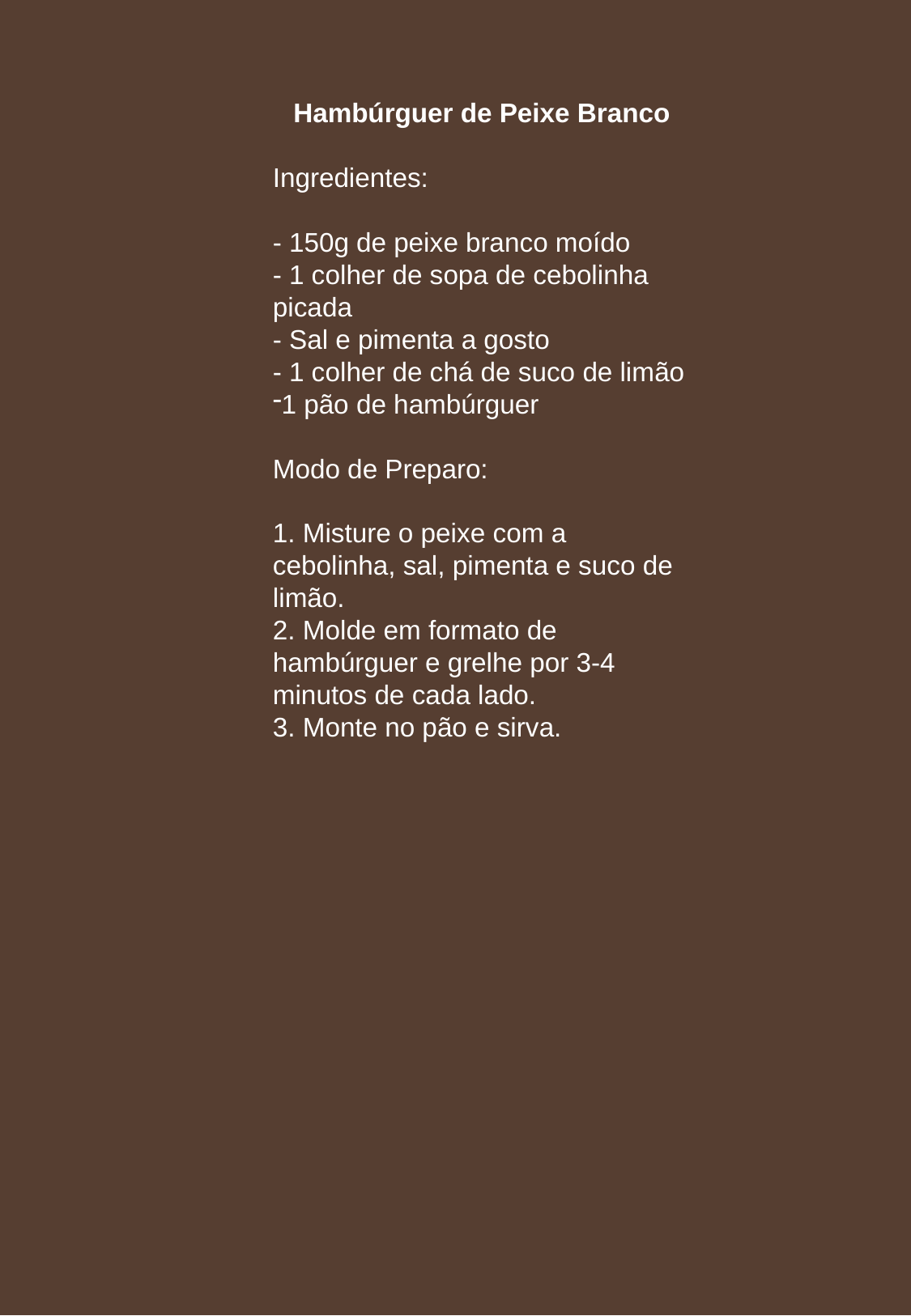

Hambúrguer de Peixe Branco

Ingredientes:

- 150g de peixe branco moído
- 1 colher de sopa de cebolinha picada
- Sal e pimenta a gosto
- 1 colher de chá de suco de limão
1 pão de hambúrguer

Modo de Preparo:

1. Misture o peixe com a cebolinha, sal, pimenta e suco de limão.
2. Molde em formato de hambúrguer e grelhe por 3-4 minutos de cada lado.
3. Monte no pão e sirva.